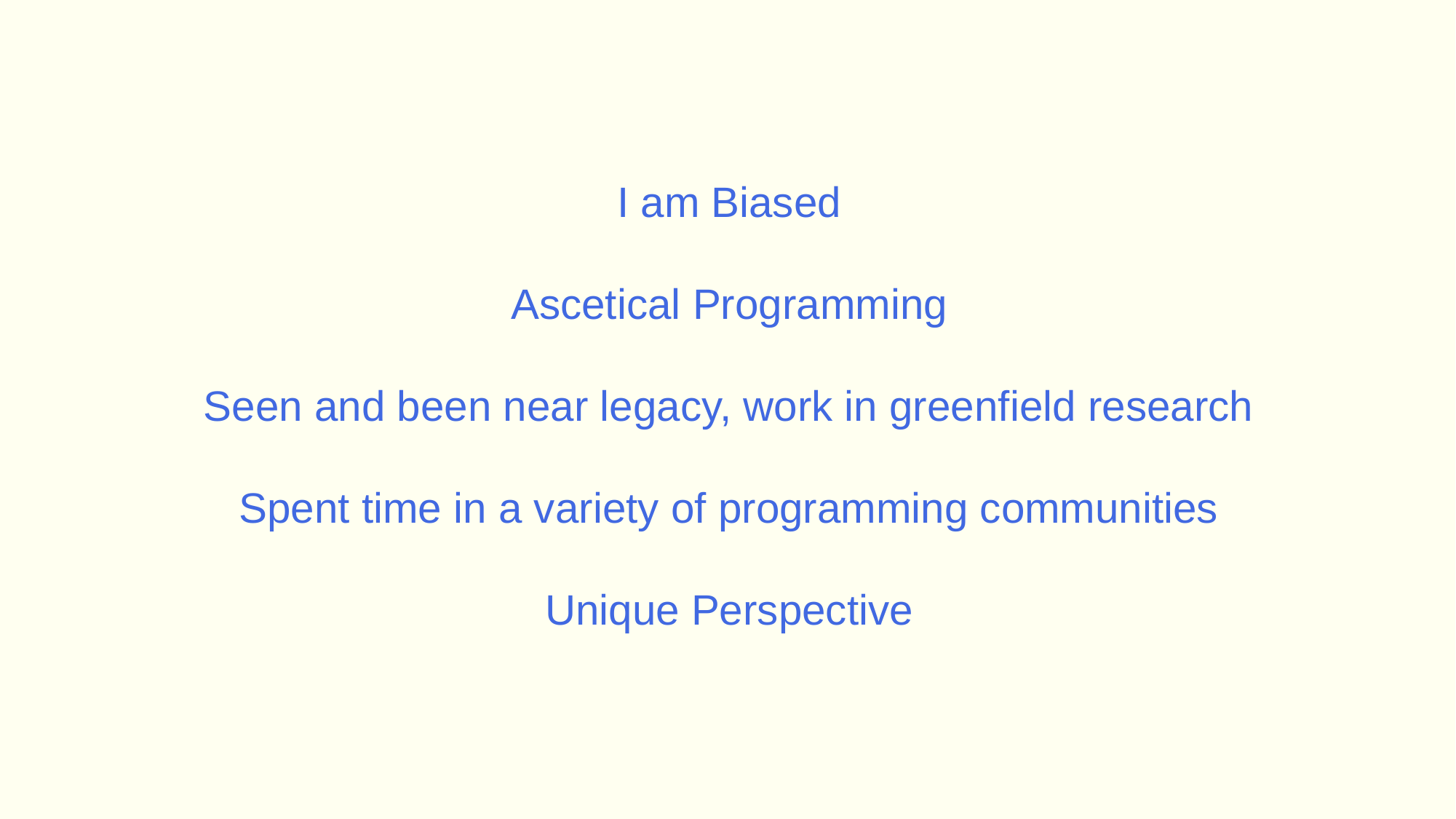

I am Biased

Ascetical Programming

Seen and been near legacy, work in greenfield research

Spent time in a variety of programming communities

Unique Perspective